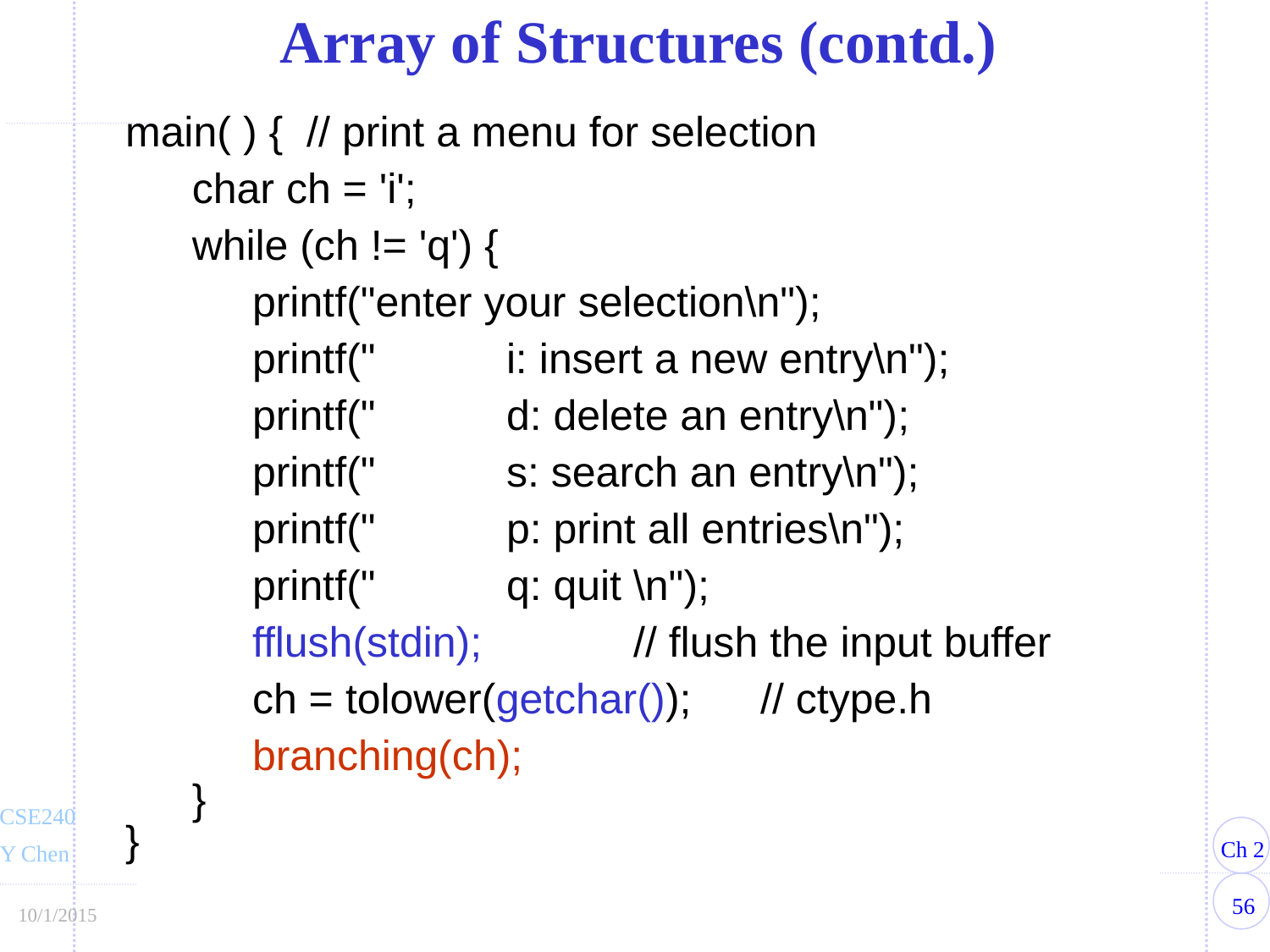

Array of Structures (contd.)
main( ) {  // print a menu for selection
	char ch = 'i';
	while (ch != 'q') {
		printf("enter your selection\n");
		printf("		i: insert a new entry\n");
		printf("		d: delete an entry\n");
		printf("		s: search an entry\n");
		printf("		p: print all entries\n");
		printf("		q: quit \n");
		fflush(stdin);		// flush the input buffer
		ch = tolower(getchar());	// ctype.h
		branching(ch);
	}
}